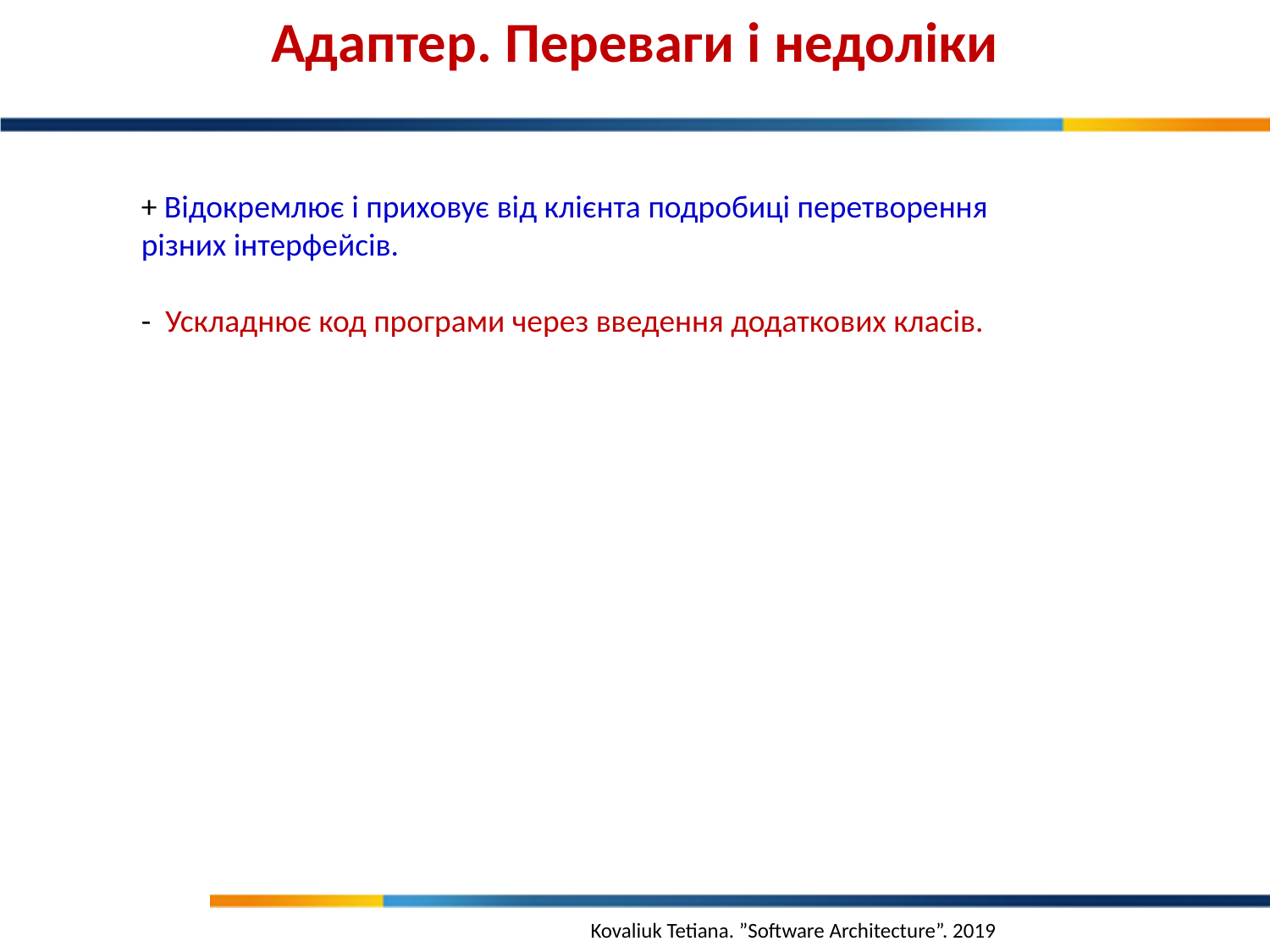

Адаптер. Переваги і недоліки
+ Відокремлює і приховує від клієнта подробиці перетворення різних інтерфейсів.

-  Ускладнює код програми через введення додаткових класів.